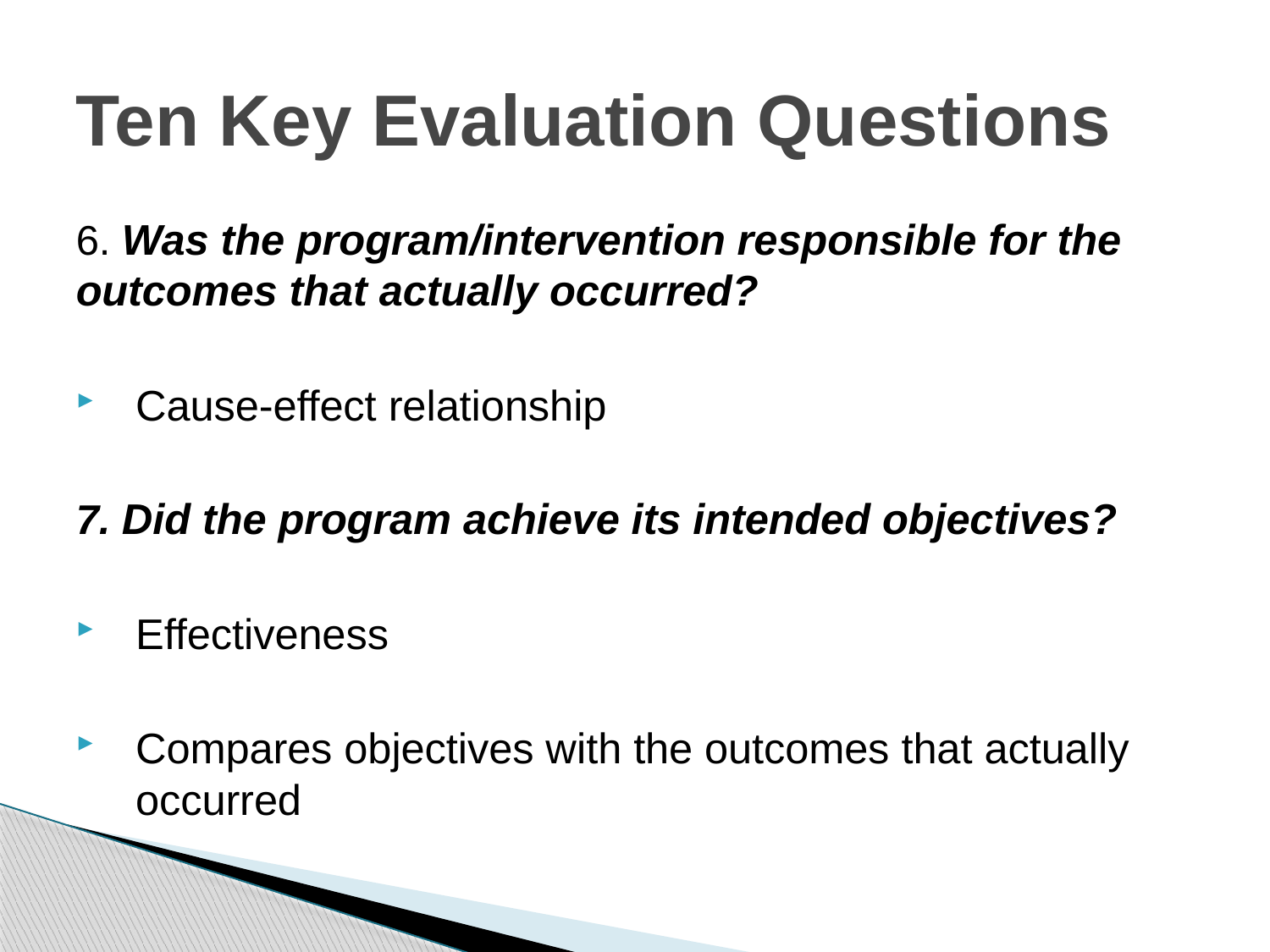

# Ten Key Evaluation Questions
6. Was the program/intervention responsible for the outcomes that actually occurred?

Cause-effect relationship

7. Did the program achieve its intended objectives?

Effectiveness

Compares objectives with the outcomes that actually occurred